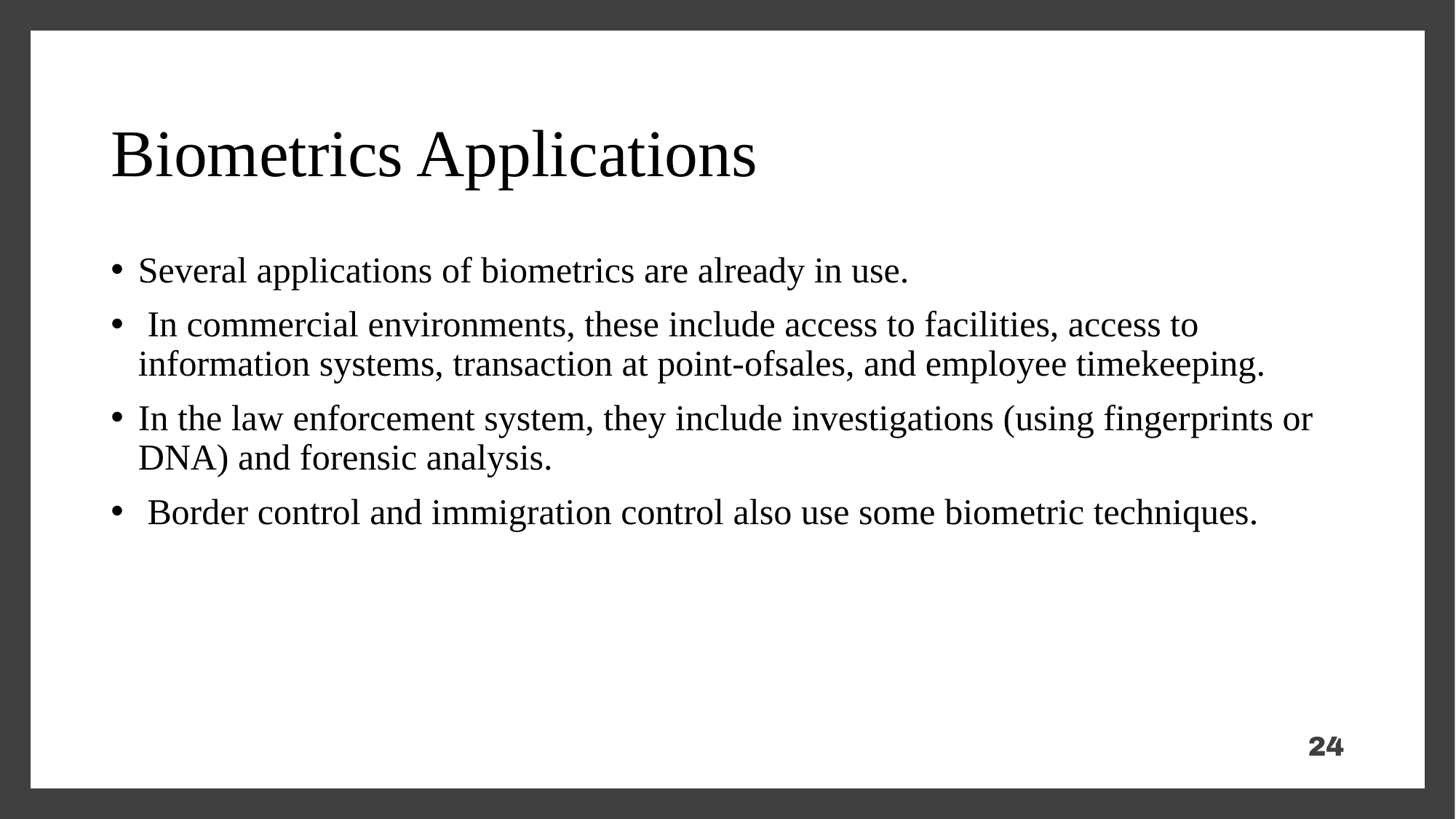

# Biometrics Applications
Several applications of biometrics are already in use.
 In commercial environments, these include access to facilities, access to information systems, transaction at point-ofsales, and employee timekeeping.
In the law enforcement system, they include investigations (using fingerprints or DNA) and forensic analysis.
 Border control and immigration control also use some biometric techniques.
24